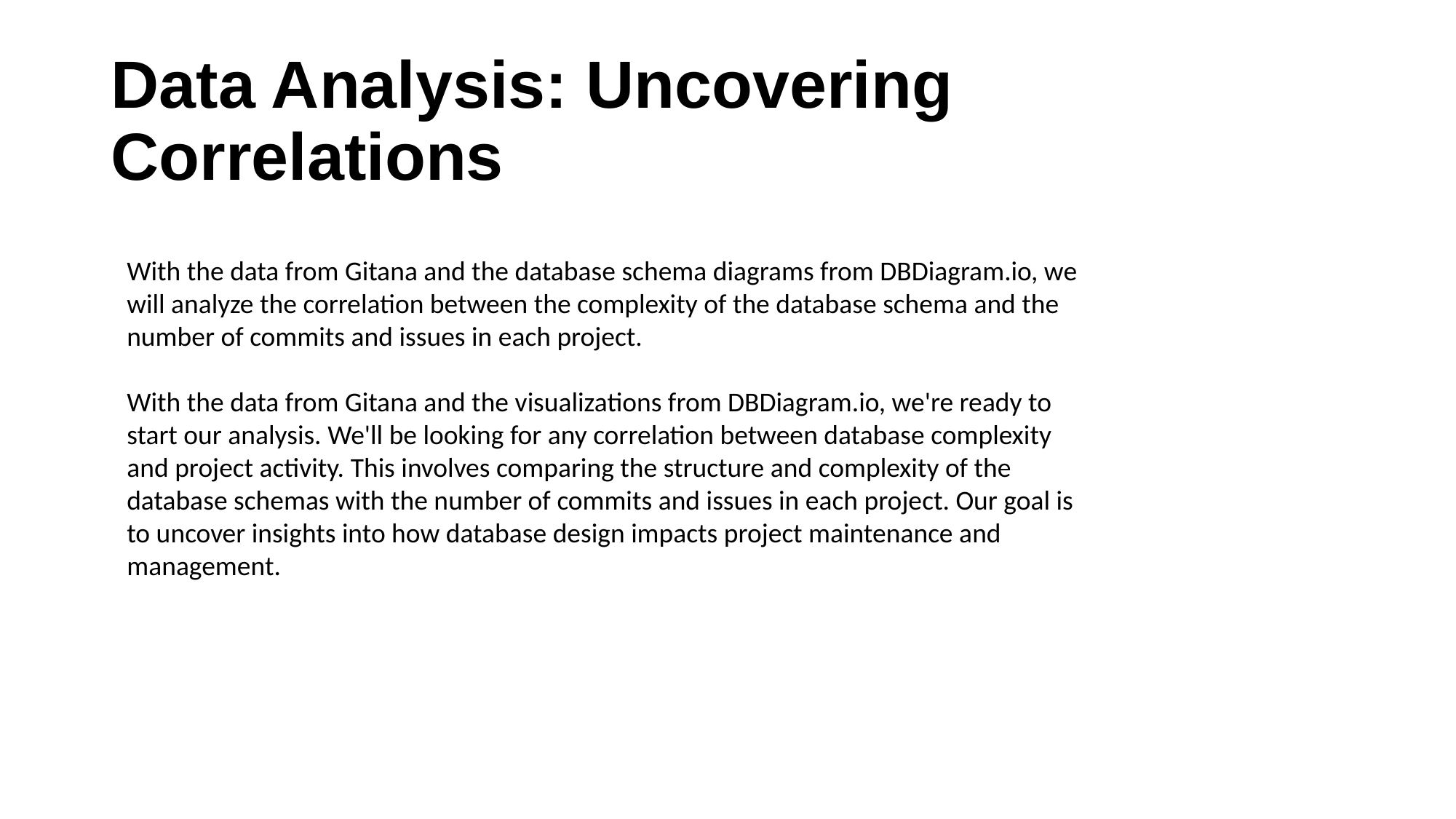

# Data Analysis: Uncovering Correlations
With the data from Gitana and the database schema diagrams from DBDiagram.io, we will analyze the correlation between the complexity of the database schema and the number of commits and issues in each project.

With the data from Gitana and the visualizations from DBDiagram.io, we're ready to start our analysis. We'll be looking for any correlation between database complexity and project activity. This involves comparing the structure and complexity of the database schemas with the number of commits and issues in each project. Our goal is to uncover insights into how database design impacts project maintenance and management.